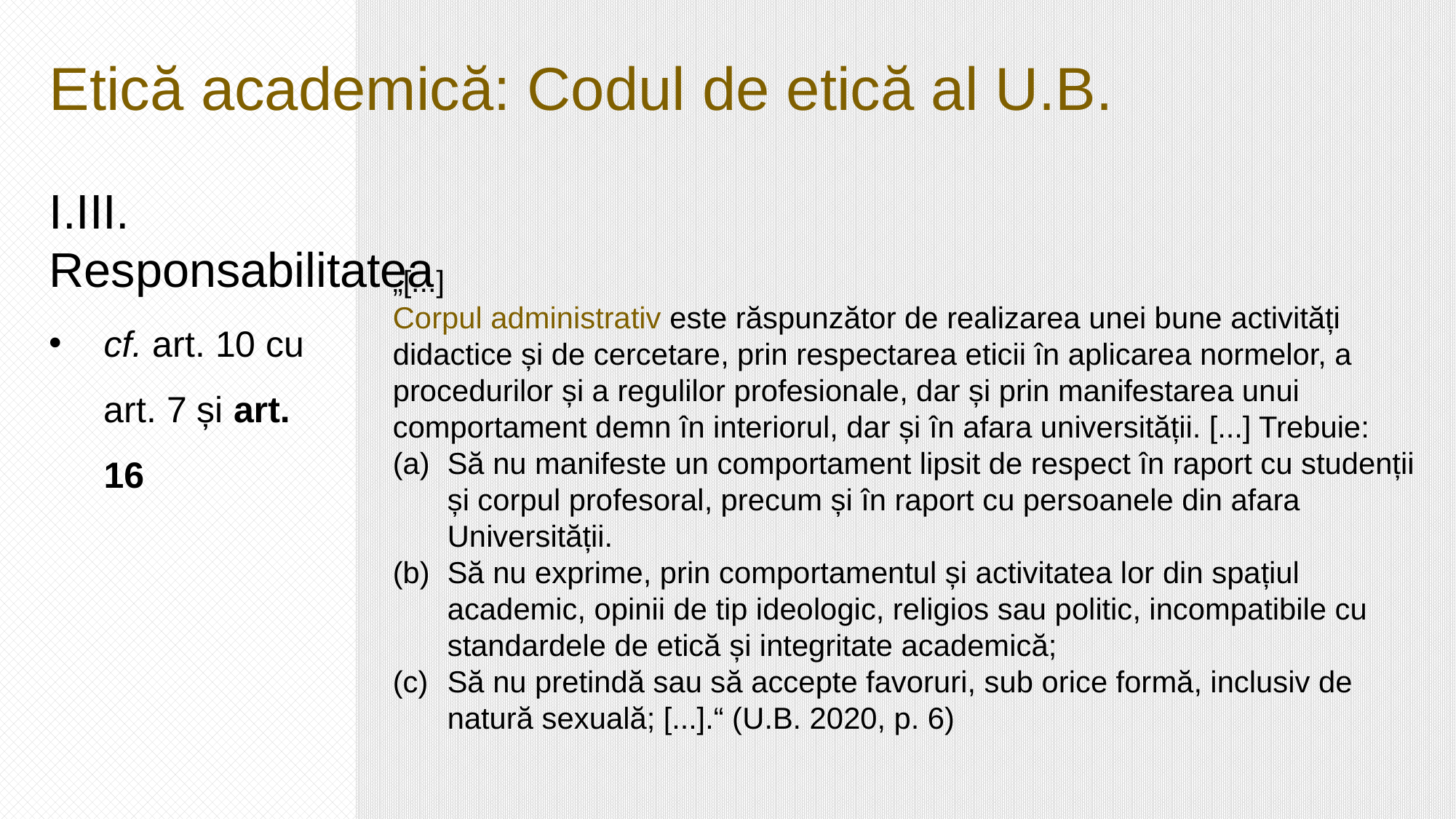

Etică academică: Codul de etică al U.B.
I.III. Responsabilitatea
„[...]
Corpul administrativ este răspunzător de realizarea unei bune activități didactice și de cercetare, prin respectarea eticii în aplicarea normelor, a procedurilor și a regulilor profesionale, dar și prin manifestarea unui comportament demn în interiorul, dar și în afara universității. [...] Trebuie:
Să nu manifeste un comportament lipsit de respect în raport cu studenții și corpul profesoral, precum și în raport cu persoanele din afara Universității.
Să nu exprime, prin comportamentul și activitatea lor din spațiul academic, opinii de tip ideologic, religios sau politic, incompatibile cu standardele de etică și integritate academică;
Să nu pretindă sau să accepte favoruri, sub orice formă, inclusiv de natură sexuală; [...].“ (U.B. 2020, p. 6)
cf. art. 10 cu art. 7 și art. 16